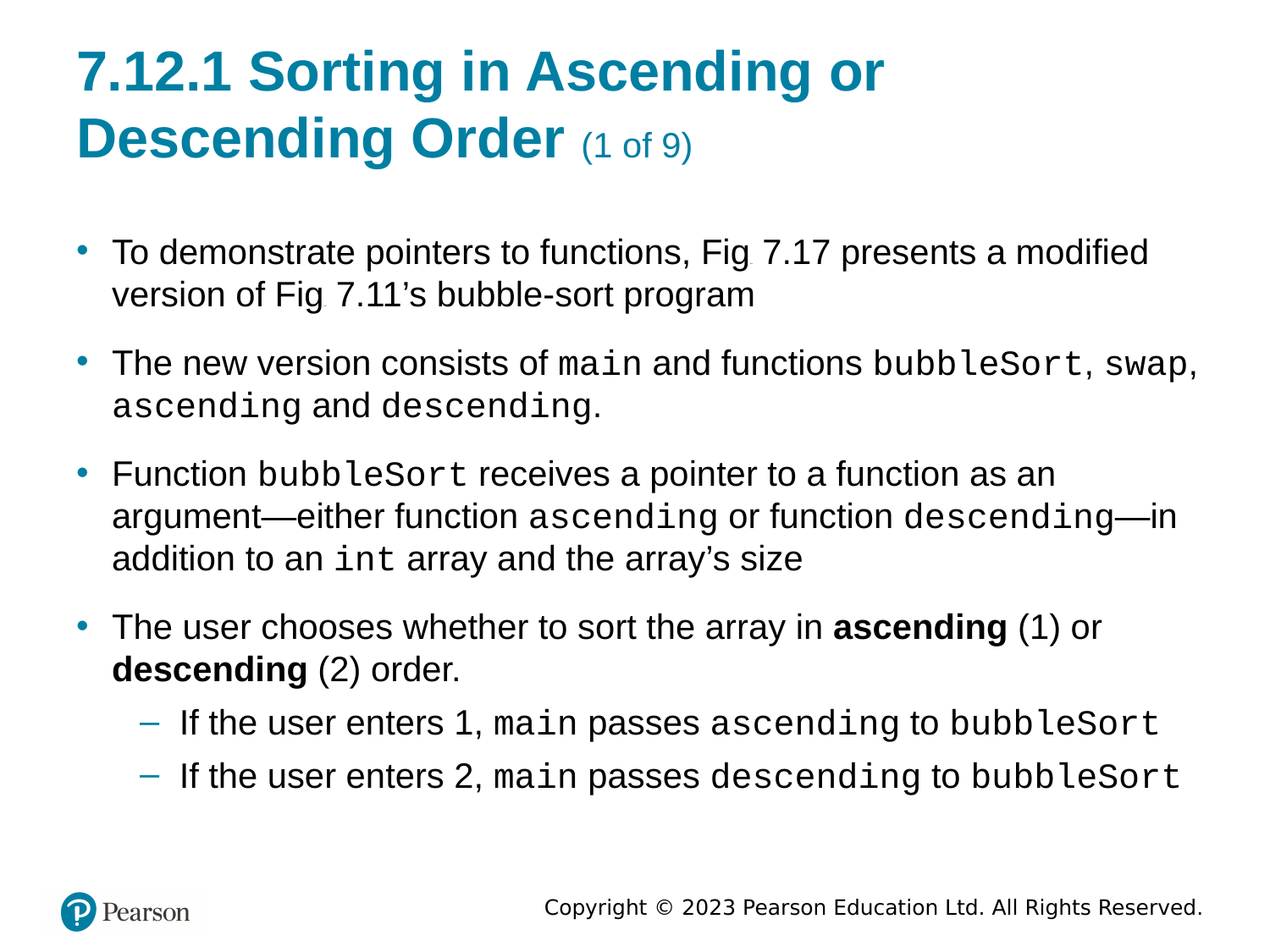

# 7.12.1 Sorting in Ascending or Descending Order (1 of 9)
To demonstrate pointers to functions, Figure 7.17 presents a modified version of Figure 7.11’s bubble-sort program
The new version consists of main and functions bubbleSort, swap, ascending and descending.
Function bubbleSort receives a pointer to a function as an argument—either function ascending or function descending—in addition to an int array and the array’s size
The user chooses whether to sort the array in ascending (1) or descending (2) order.
If the user enters 1, main passes ascending to bubbleSort
If the user enters 2, main passes descending to bubbleSort